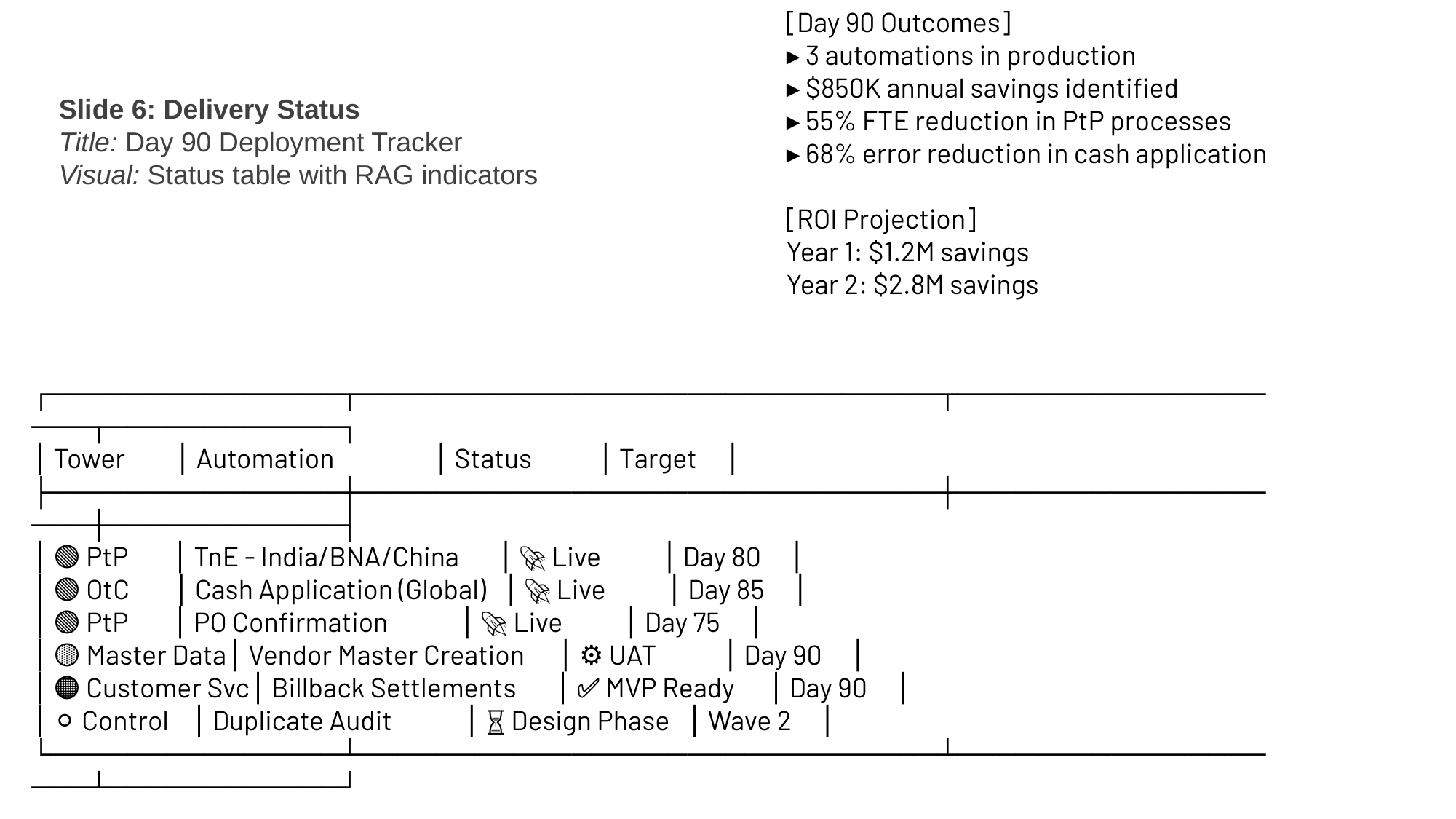

[Day 90 Outcomes]
▸ 3 automations in production
▸ $850K annual savings identified
▸ 55% FTE reduction in PtP processes
▸ 68% error reduction in cash application

[ROI Projection]
Year 1: $1.2M savings
Year 2: $2.8M savings
Slide 6: Delivery Status
Title: Day 90 Deployment Tracker
Visual: Status table with RAG indicators
┌───────────────┬──────────────────────────────┬───────────────────┬────────────┐
│ Tower         │ Automation                  │ Status            │ Target     │
├───────────────┼──────────────────────────────┼───────────────────┼────────────┤
│ 🟢 PtP        │ TnE - India/BNA/China       │ 🚀 Live           │ Day 80     │
│ 🟢 OtC        │ Cash Application (Global)   │ 🚀 Live           │ Day 85     │
│ 🟢 PtP        │ PO Confirmation             │ 🚀 Live           │ Day 75     │
│ 🟡 Master Data│ Vendor Master Creation      │ ⚙️ UAT            │ Day 90     │
│ 🟠 Customer Svc│ Billback Settlements       │ ✅ MVP Ready      │ Day 90     │
│ ⚪ Control    │ Duplicate Audit             │ ⏳ Design Phase   │ Wave 2     │
└───────────────┴──────────────────────────────┴───────────────────┴────────────┘